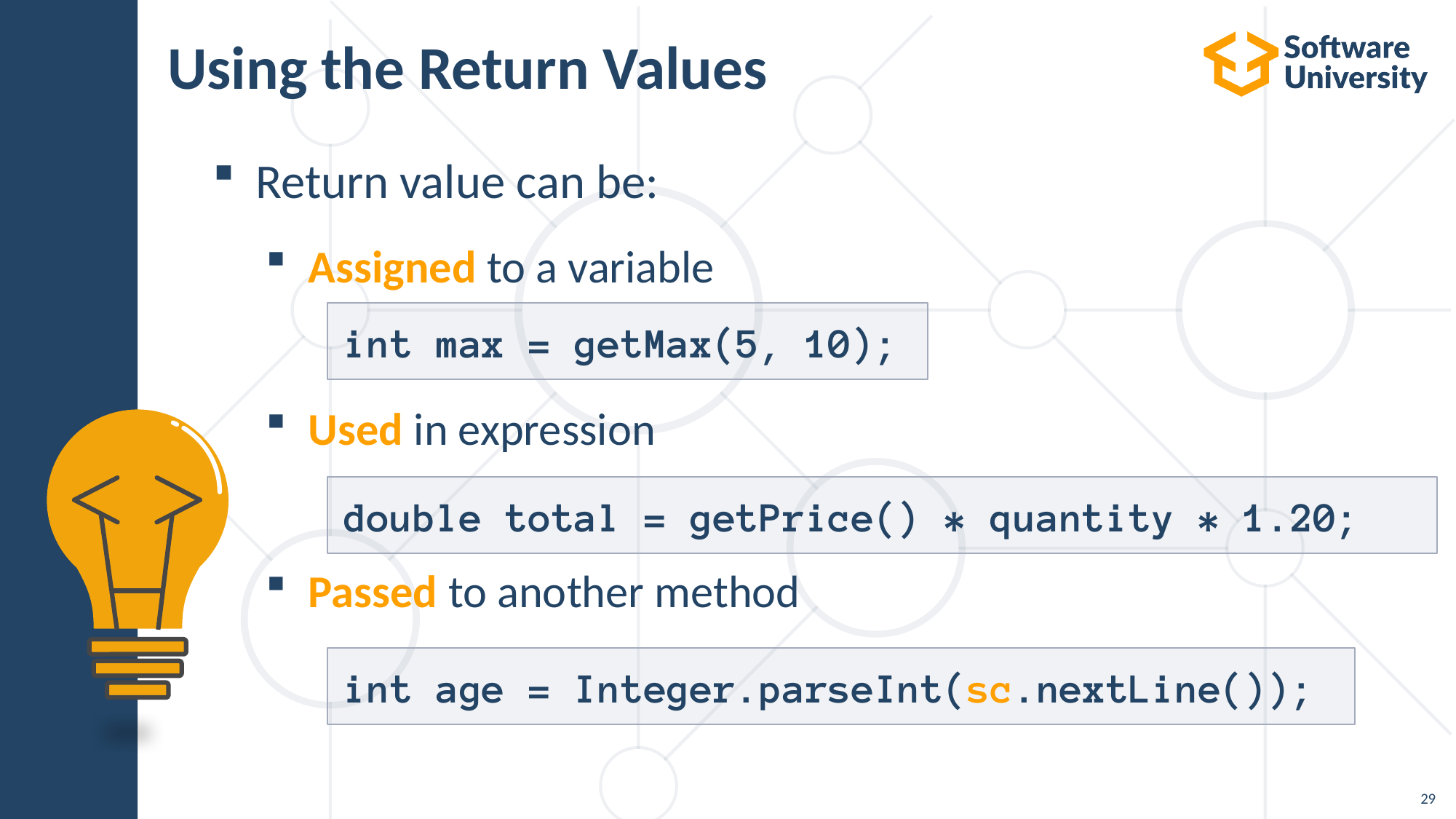

# Using the Return Values
Return value can be:
Assigned to a variable

Used in expression

Passed to another method
int max = getMax(5, 10);
double total = getPrice() * quantity * 1.20;
int age = Integer.parseInt(sc.nextLine());
29